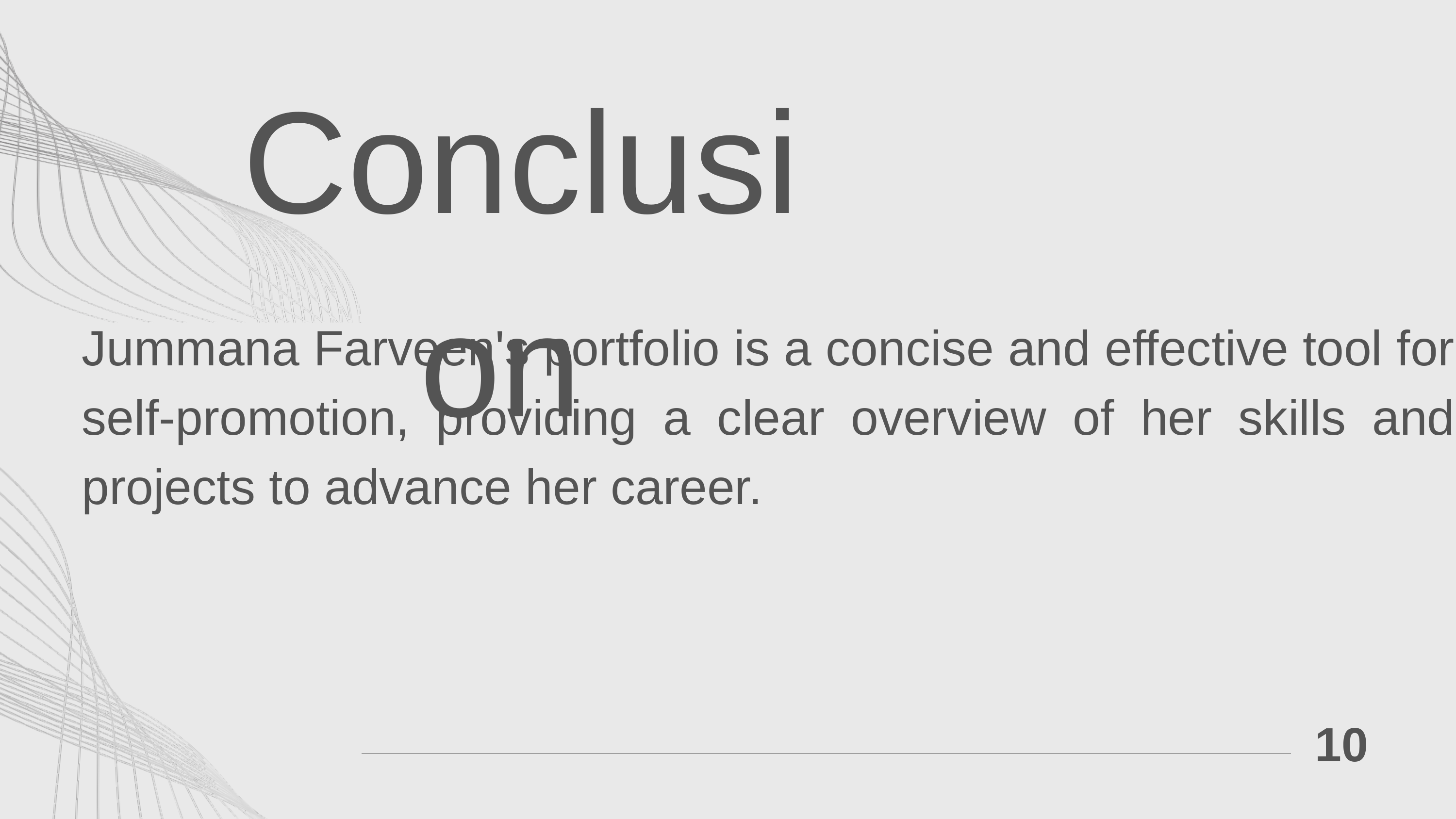

Conclusion
Jummana Farveen's portfolio is a concise and effective tool for self-promotion, providing a clear overview of her skills and projects to advance her career.

10